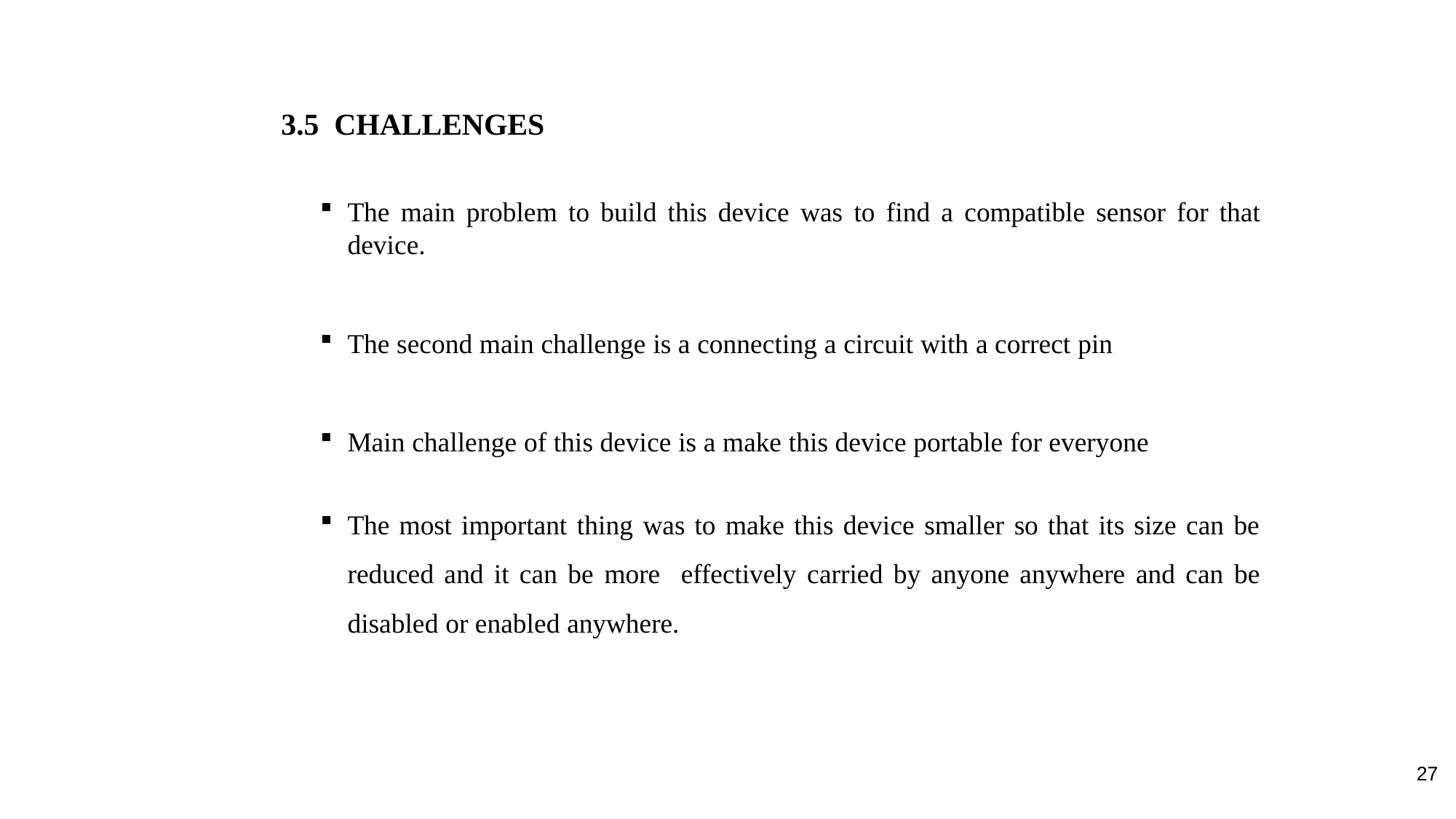

3.5  CHALLENGES

The main problem to build this device was to find a compatible sensor for that device.

The second main challenge is a connecting a circuit with a correct pin

Main challenge of this device is a make this device portable for everyone

The most important thing was to make this device smaller so that its size can be reduced and it can be more  effectively carried by anyone anywhere and can be disabled or enabled anywhere.
27